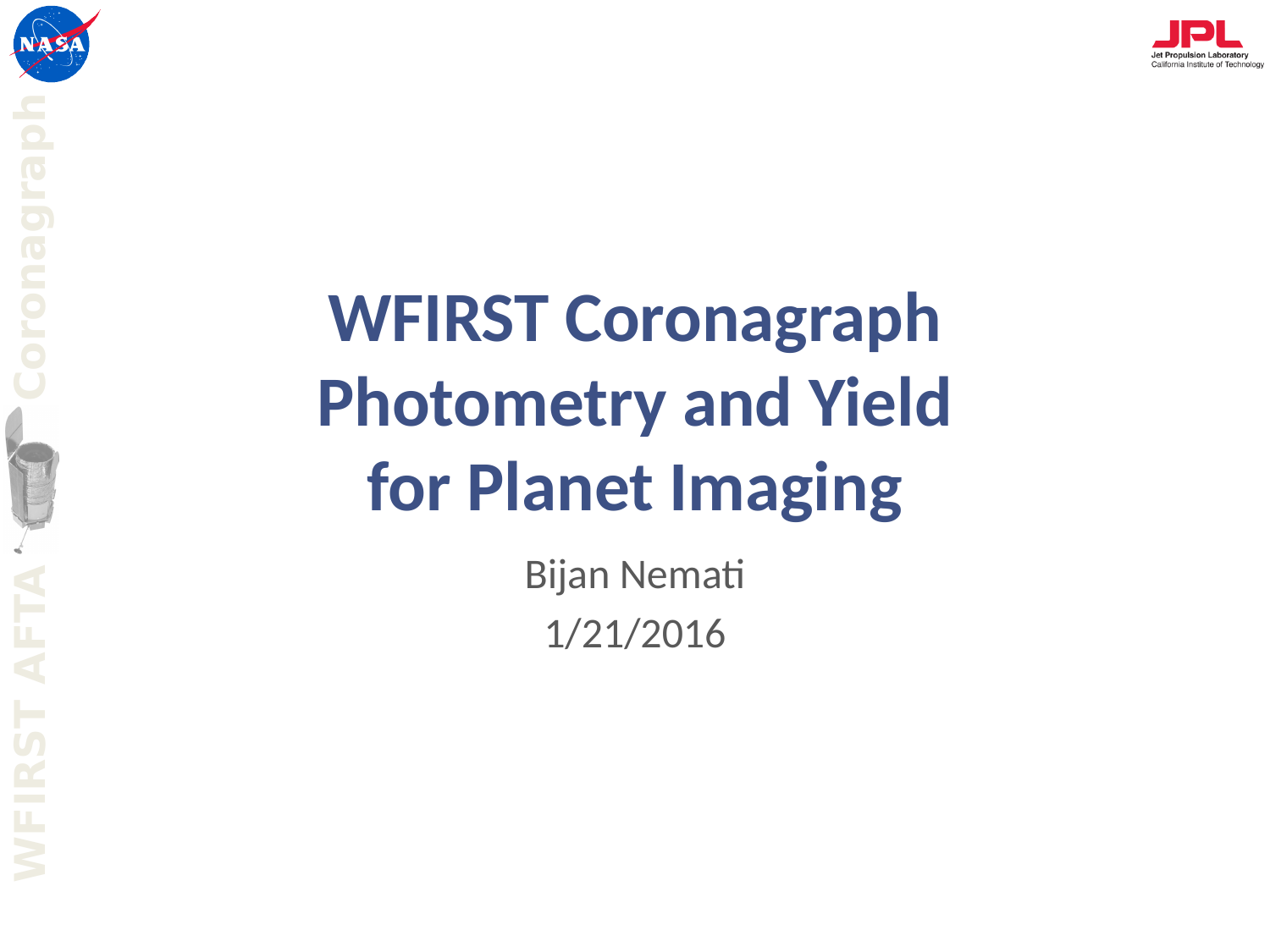

# WFIRST Coronagraph Photometry and Yield for Planet Imaging
Bijan Nemati
1/21/2016